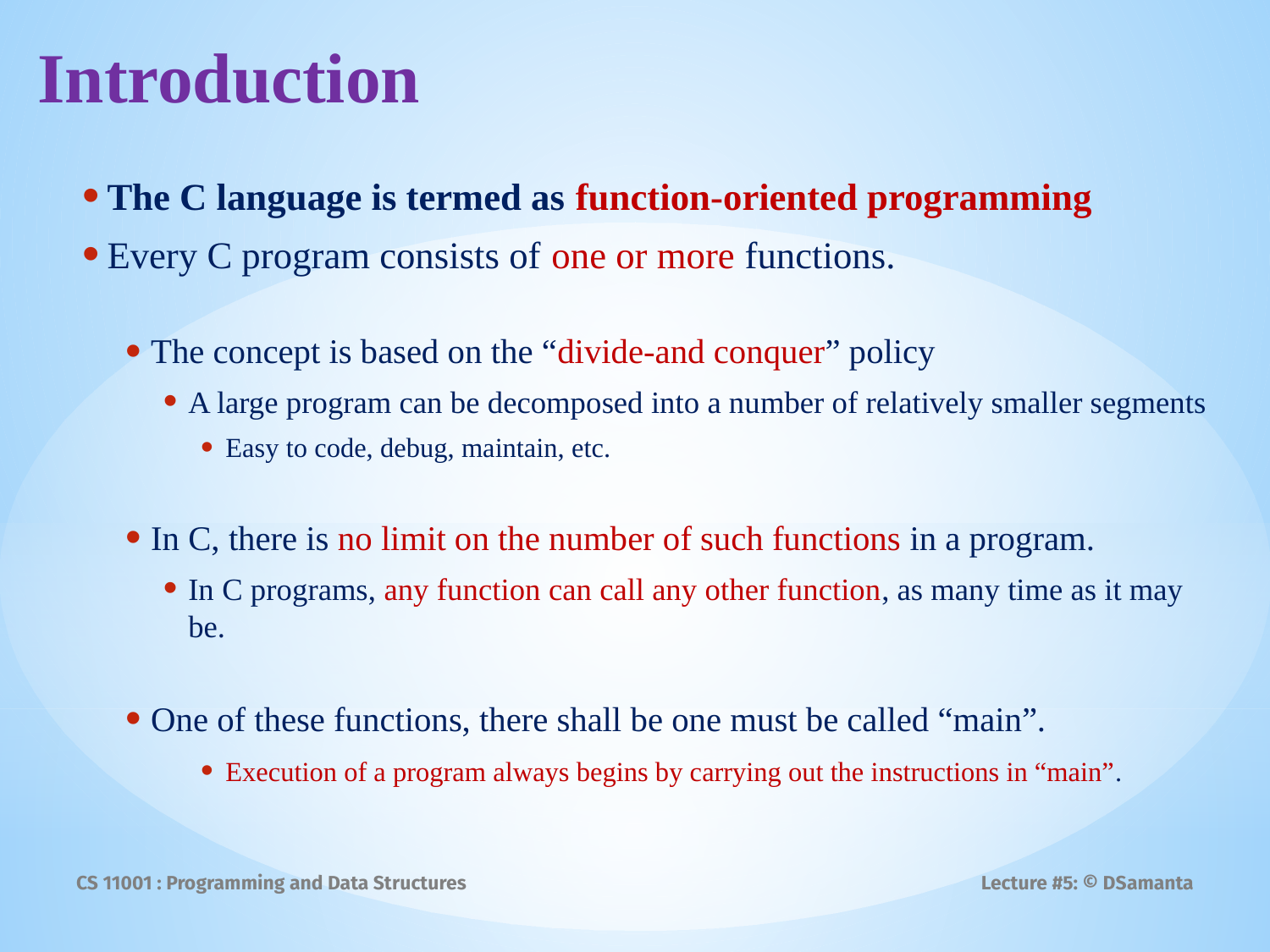

# Introduction
The C language is termed as function-oriented programming
Every C program consists of one or more functions.

The concept is based on the “divide-and conquer” policy
A large program can be decomposed into a number of relatively smaller segments
Easy to code, debug, maintain, etc.

In C, there is no limit on the number of such functions in a program.
In C programs, any function can call any other function, as many time as it may be.

One of these functions, there shall be one must be called “main”.
Execution of a program always begins by carrying out the instructions in “main”.

CS 11001 : Programming and Data Structures
6
Lecture #5: © DSamanta